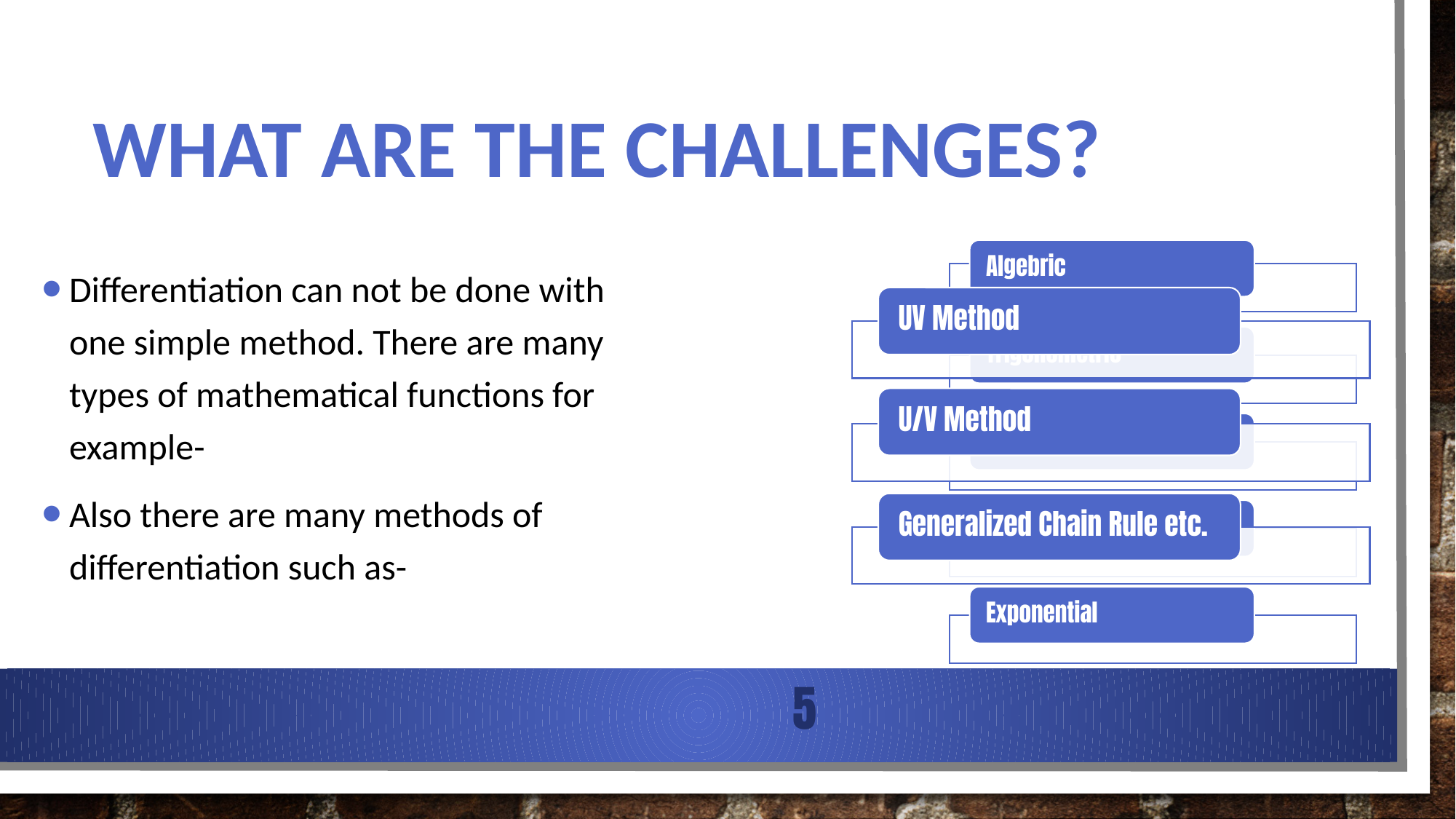

# What are the challenges?
UV Method
U/V Method
Generalized Chain Rule etc.
Differentiation can not be done with one simple method. There are many types of mathematical functions for example-
Also there are many methods of differentiation such as-

Algebric
Trigonometric
Logarithmic
Inverse
Exponential
5